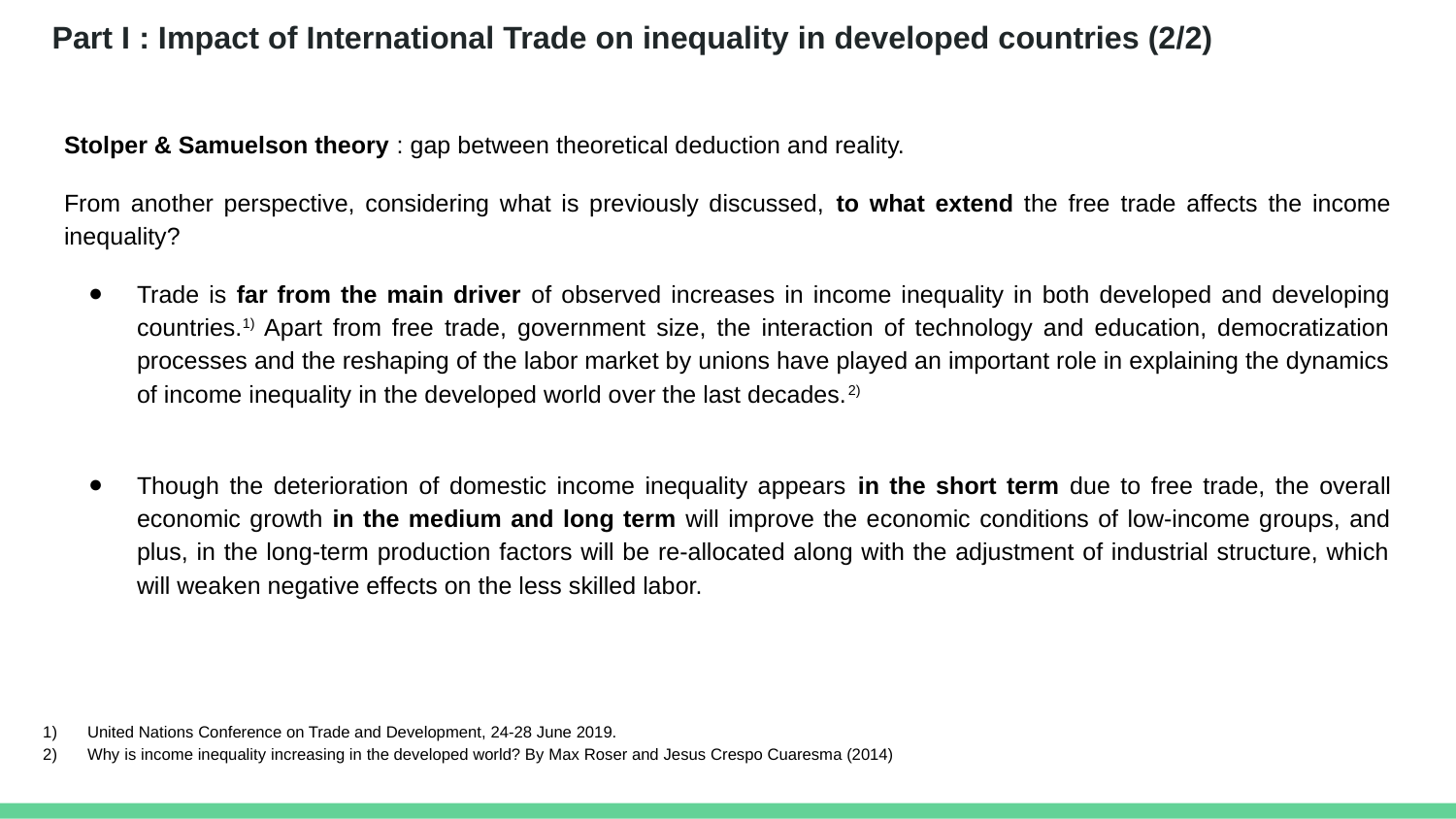

# Part I : Impact of International Trade on inequality in developed countries (2/2)
Stolper & Samuelson theory : gap between theoretical deduction and reality.
From another perspective, considering what is previously discussed, to what extend the free trade affects the income inequality?
Trade is far from the main driver of observed increases in income inequality in both developed and developing countries.1) Apart from free trade, government size, the interaction of technology and education, democratization processes and the reshaping of the labor market by unions have played an important role in explaining the dynamics of income inequality in the developed world over the last decades.2)

Though the deterioration of domestic income inequality appears in the short term due to free trade, the overall economic growth in the medium and long term will improve the economic conditions of low-income groups, and plus, in the long-term production factors will be re-allocated along with the adjustment of industrial structure, which will weaken negative effects on the less skilled labor.
United Nations Conference on Trade and Development, 24-28 June 2019.
Why is income inequality increasing in the developed world? By Max Roser and Jesus Crespo Cuaresma (2014)